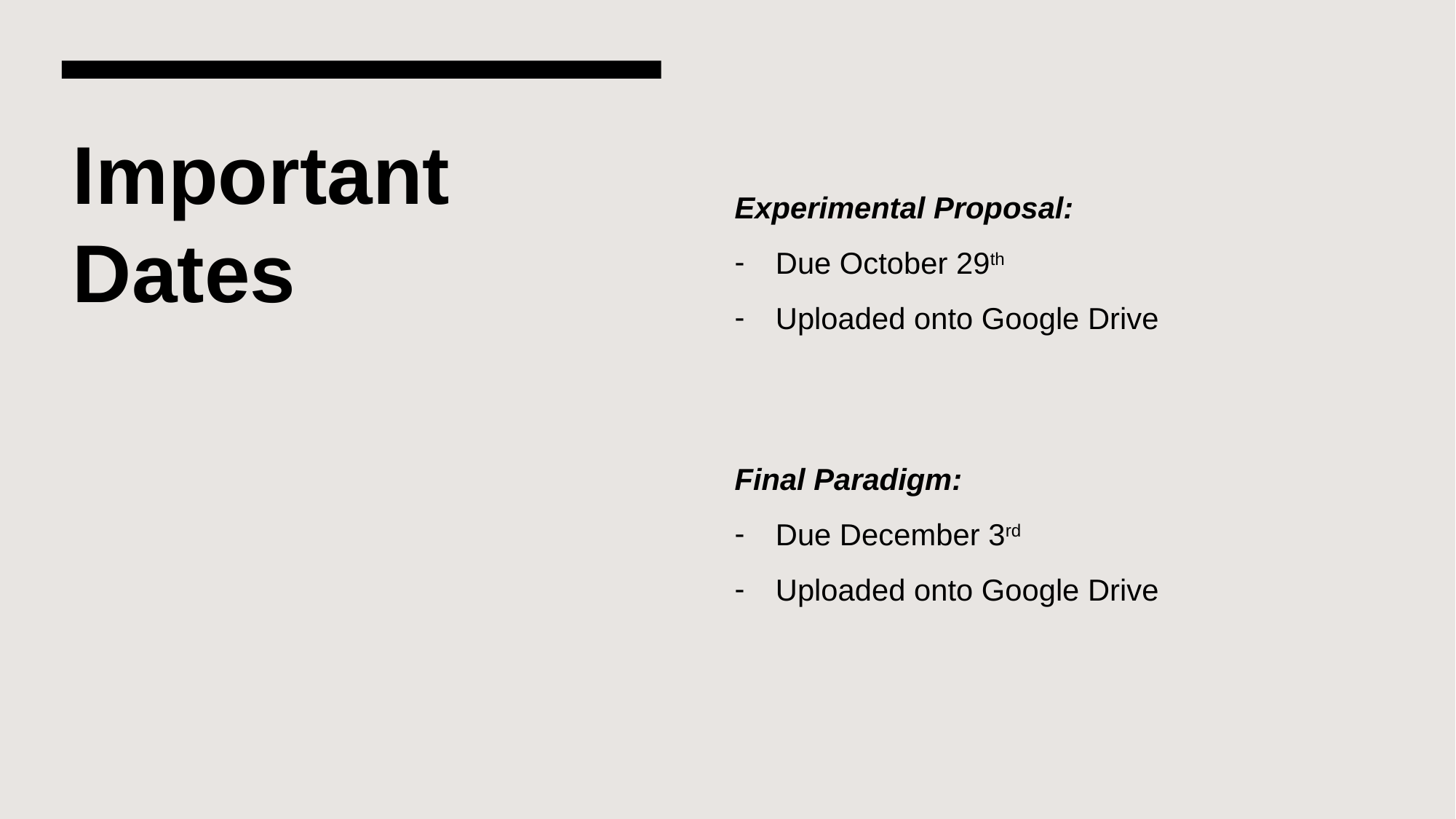

# Important Dates
Experimental Proposal:
Due October 29th
Uploaded onto Google Drive

Final Paradigm:
Due December 3rd
Uploaded onto Google Drive